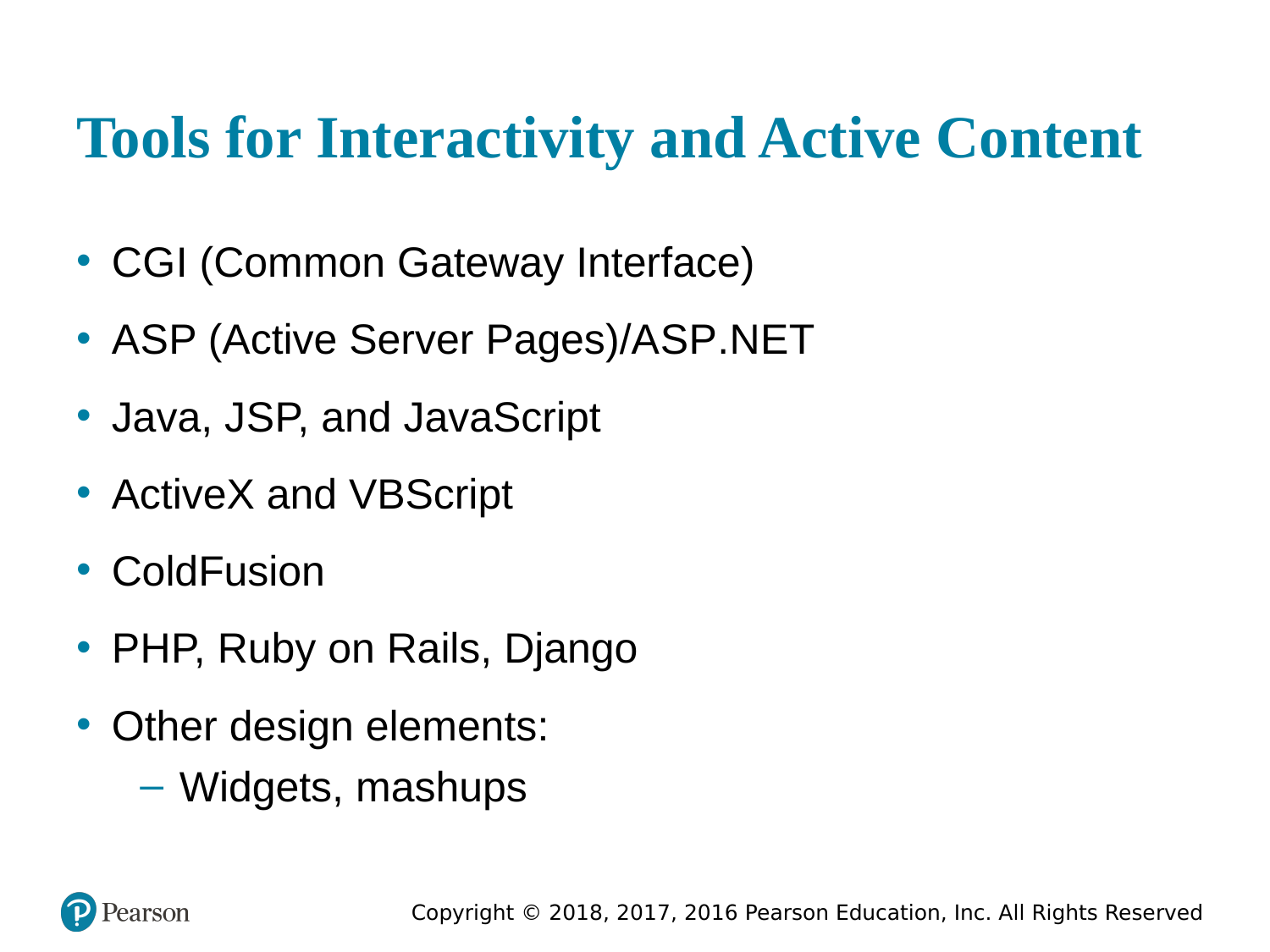

# Tools for Interactivity and Active Content
C G I (Common Gateway Interface)
A S P (Active Server Pages)/A S P . N E T
Java, J S P, and JavaScript
ActiveX and VBScript
ColdFusion
P H P, Ruby on Rails, Django
Other design elements:
Widgets, mashups